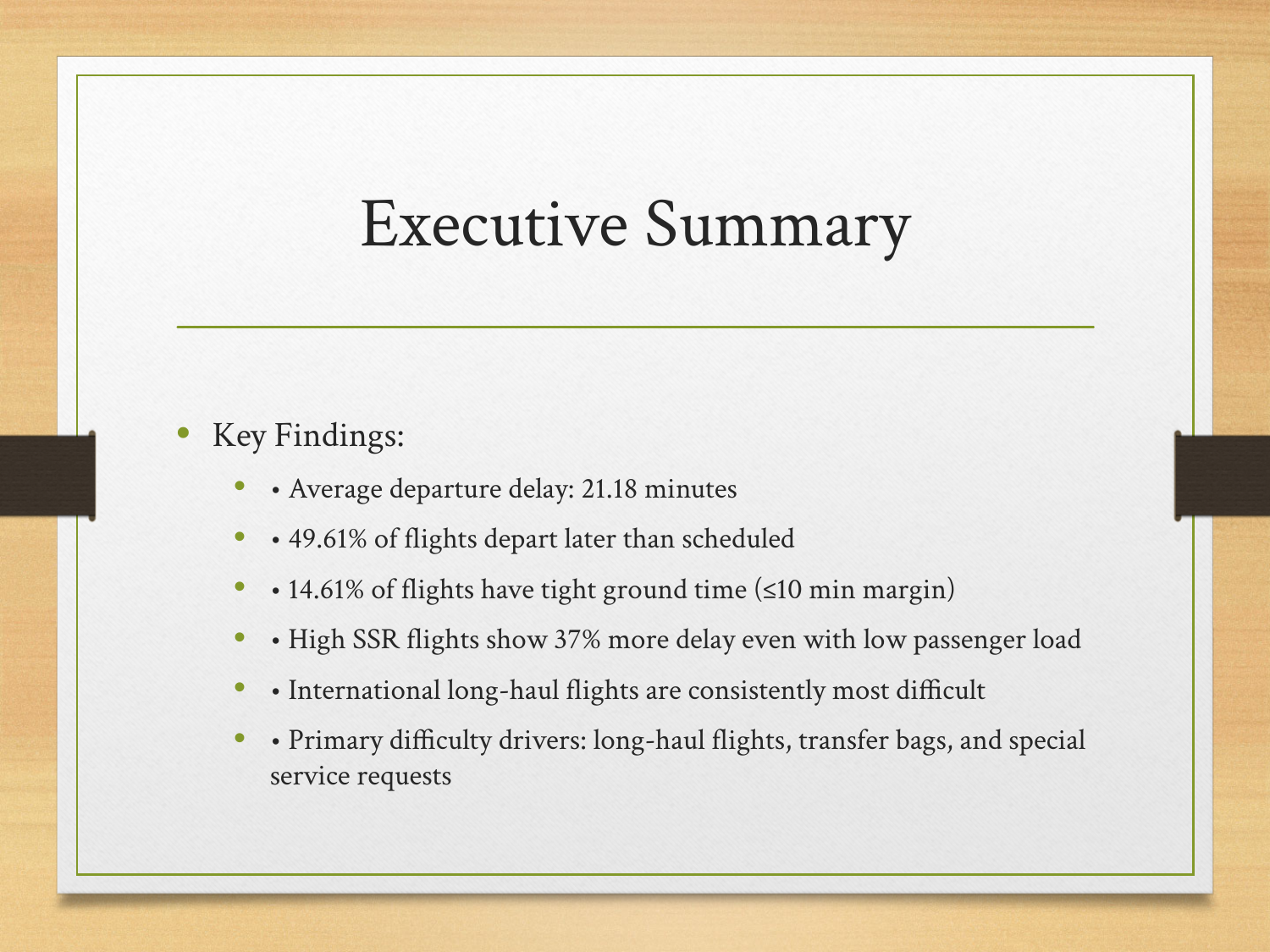

# Executive Summary

Key Findings:
• Average departure delay: 21.18 minutes
• 49.61% of flights depart later than scheduled
• 14.61% of flights have tight ground time (≤10 min margin)
• High SSR flights show 37% more delay even with low passenger load
• International long-haul flights are consistently most difficult
• Primary difficulty drivers: long-haul flights, transfer bags, and special service requests